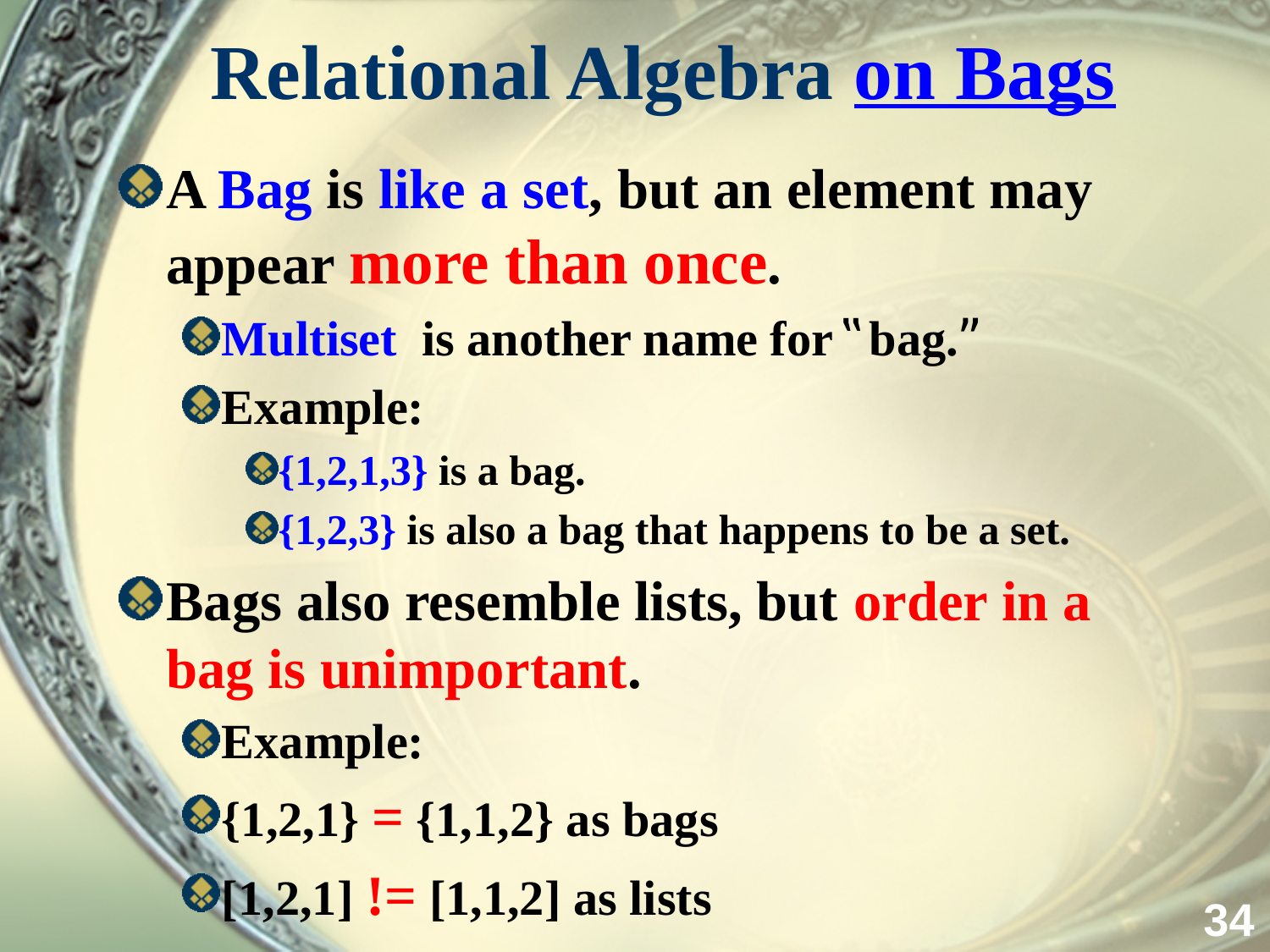

# Relational Algebra on Bags
A Bag is like a set, but an element may appear more than once.
Multiset  is another name for “bag.”
Example:
{1,2,1,3} is a bag.
{1,2,3} is also a bag that happens to be a set.
Bags also resemble lists, but order in a bag is unimportant.
Example:
{1,2,1} = {1,1,2} as bags
[1,2,1] != [1,1,2] as lists
34